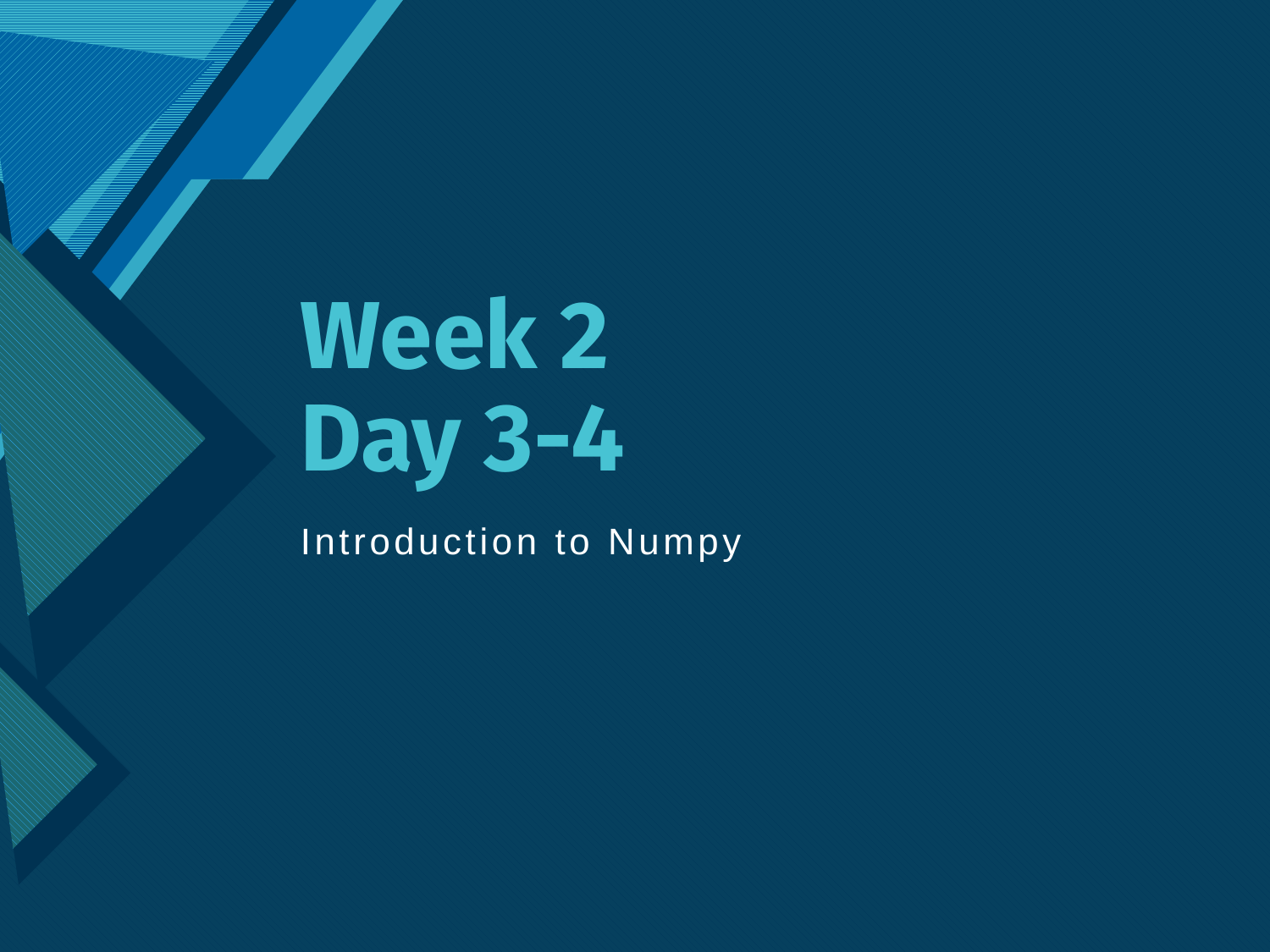

# Week 2 Day 3-4
Introduction to Numpy